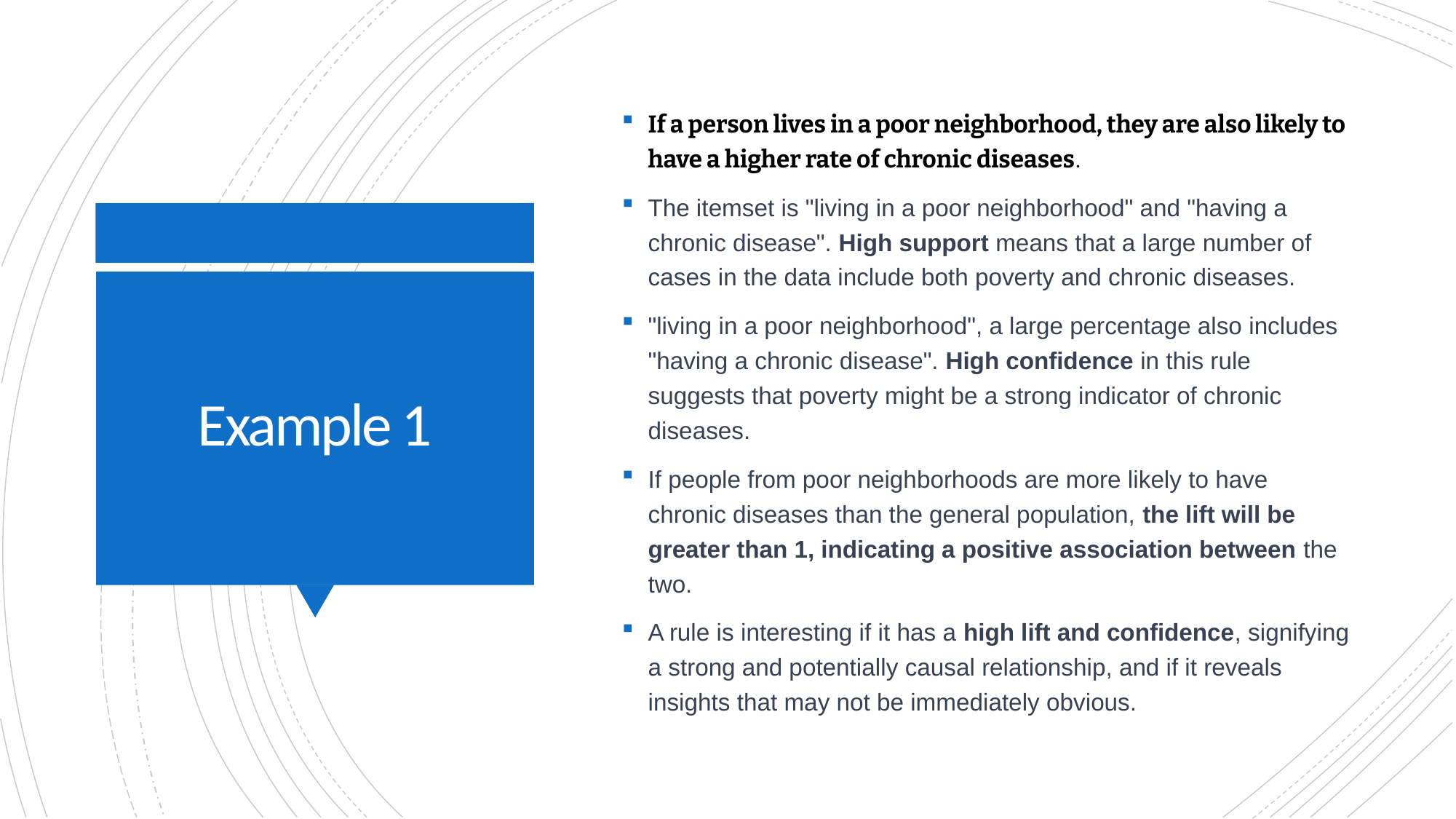

If a person lives in a poor neighborhood, they are also likely to have a higher rate of chronic diseases.
The itemset is "living in a poor neighborhood" and "having a chronic disease". High support means that a large number of cases in the data include both poverty and chronic diseases.
"living in a poor neighborhood", a large percentage also includes "having a chronic disease". High confidence in this rule suggests that poverty might be a strong indicator of chronic diseases.
If people from poor neighborhoods are more likely to have chronic diseases than the general population, the lift will be greater than 1, indicating a positive association between the two.
A rule is interesting if it has a high lift and confidence, signifying a strong and potentially causal relationship, and if it reveals insights that may not be immediately obvious.
# Example 1